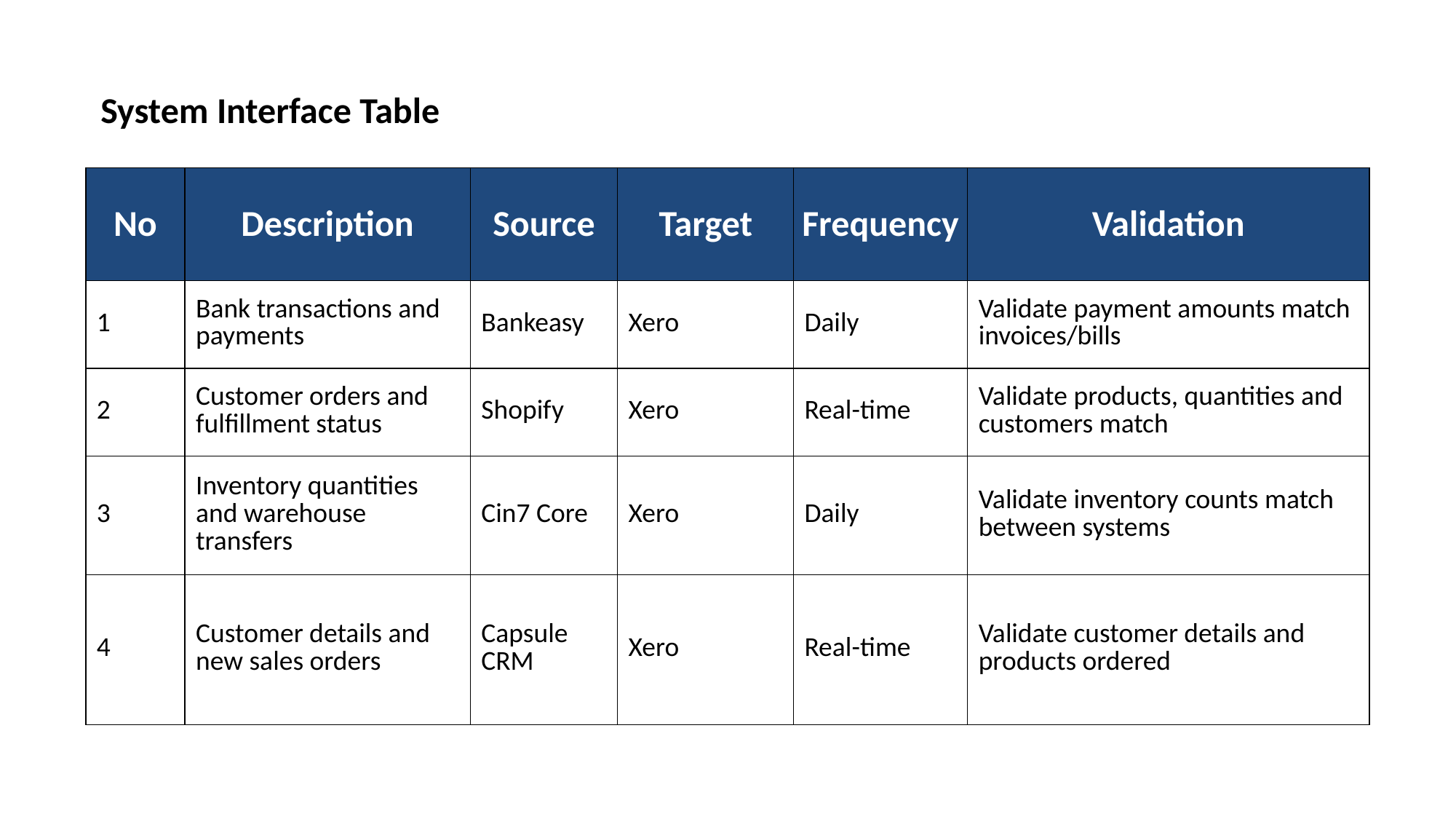

System Interface Table
| No | Description | Source | Target | Frequency | Validation |
| --- | --- | --- | --- | --- | --- |
| 1 | Bank transactions and payments | Bankeasy | Xero | Daily | Validate payment amounts match invoices/bills |
| 2 | Customer orders and fulfillment status | Shopify | Xero | Real-time | Validate products, quantities and customers match |
| 3 | Inventory quantities and warehouse transfers | Cin7 Core | Xero | Daily | Validate inventory counts match between systems |
| 4 | Customer details and new sales orders | Capsule CRM | Xero | Real-time | Validate customer details and products ordered |